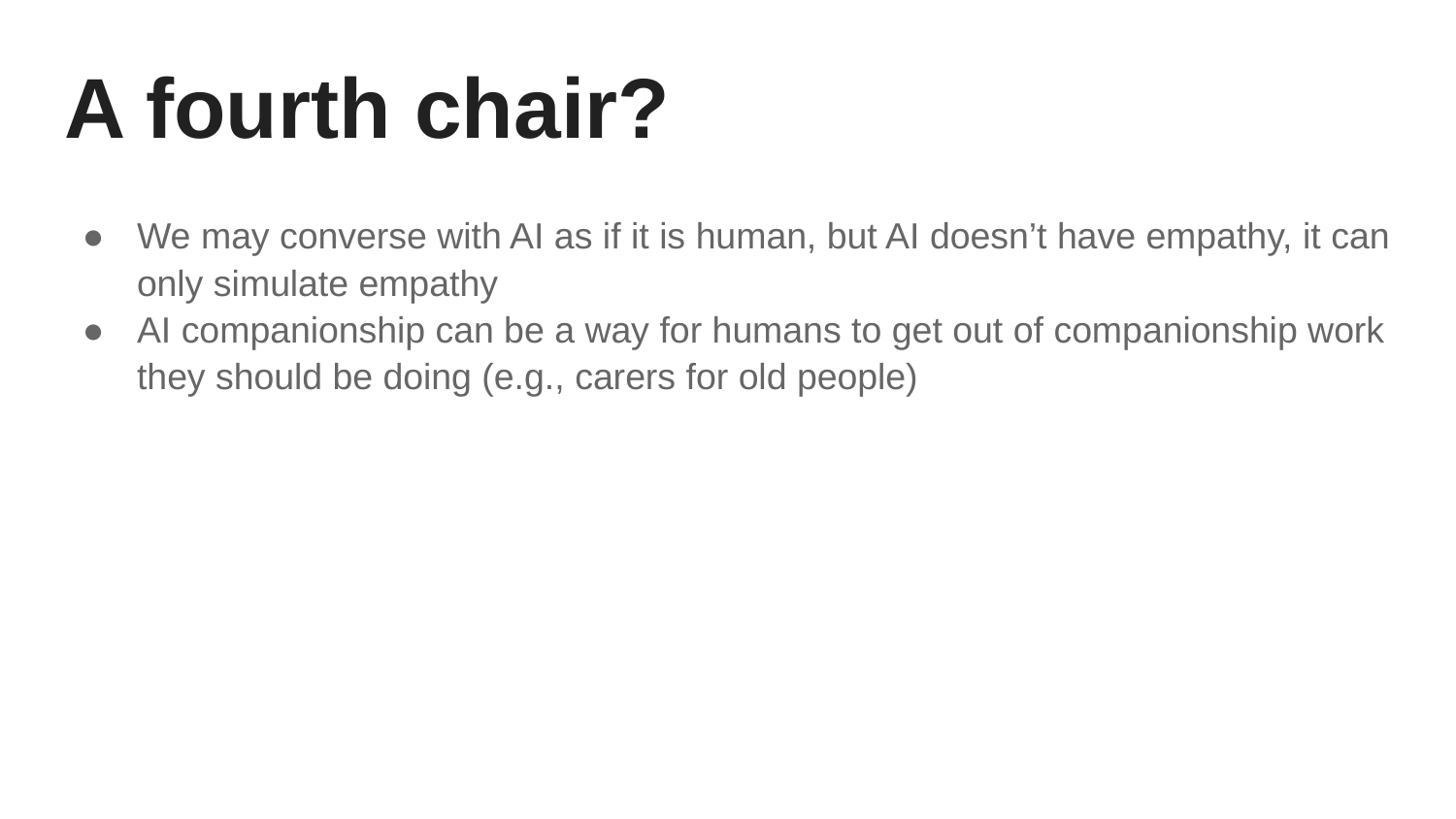

# A fourth chair?
We may converse with AI as if it is human, but AI doesn’t have empathy, it can only simulate empathy
AI companionship can be a way for humans to get out of companionship work they should be doing (e.g., carers for old people)